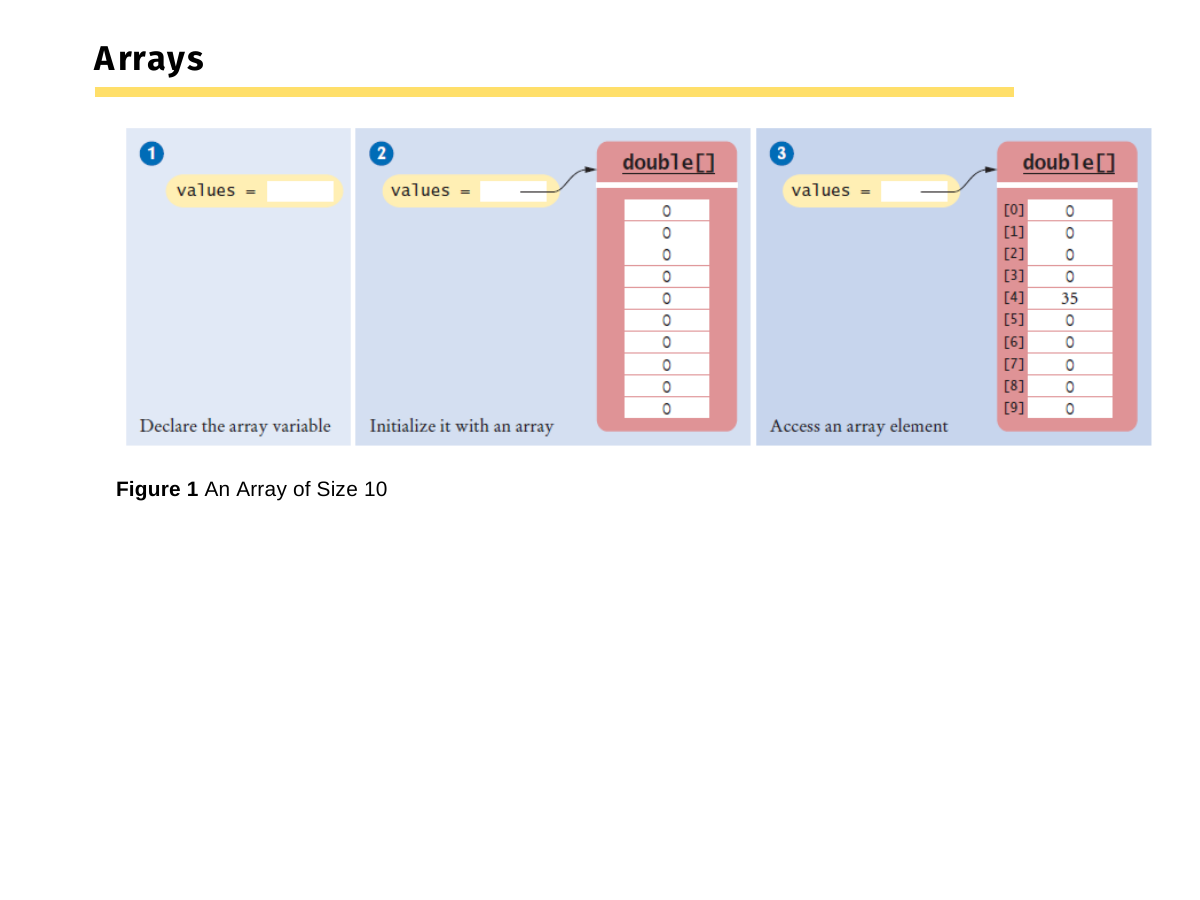

# Arrays

Figure 1 An Array of Size 10